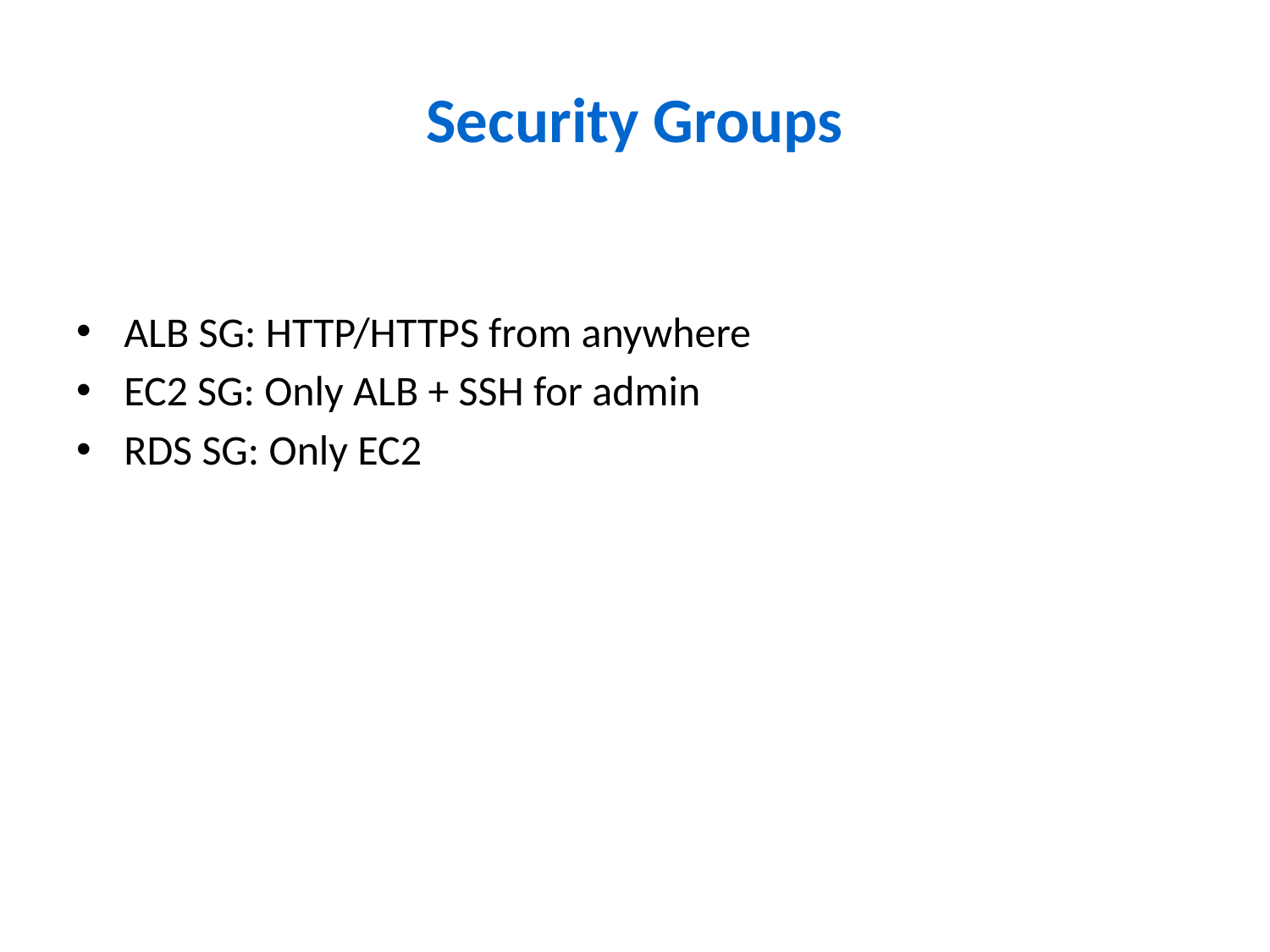

# Security Groups

ALB SG: HTTP/HTTPS from anywhere
EC2 SG: Only ALB + SSH for admin
RDS SG: Only EC2